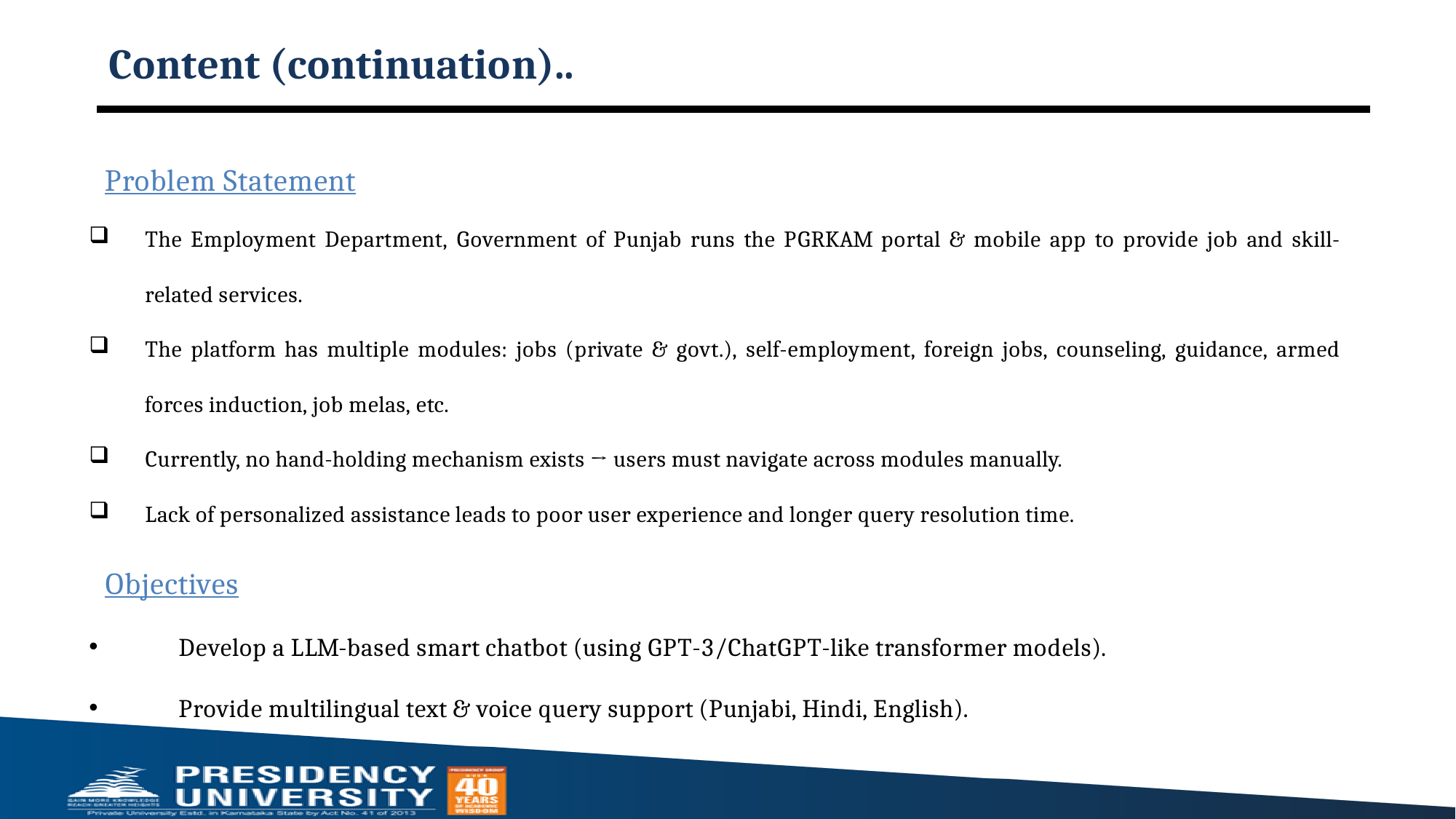

# Content (continuation)..
Problem Statement
The Employment Department, Government of Punjab runs the PGRKAM portal & mobile app to provide job and skill-related services.
The platform has multiple modules: jobs (private & govt.), self-employment, foreign jobs, counseling, guidance, armed forces induction, job melas, etc.
Currently, no hand-holding mechanism exists → users must navigate across modules manually.
Lack of personalized assistance leads to poor user experience and longer query resolution time.
Objectives
       Develop a LLM-based smart chatbot (using GPT-3/ChatGPT-like transformer models).
       Provide multilingual text & voice query support (Punjabi, Hindi, English).